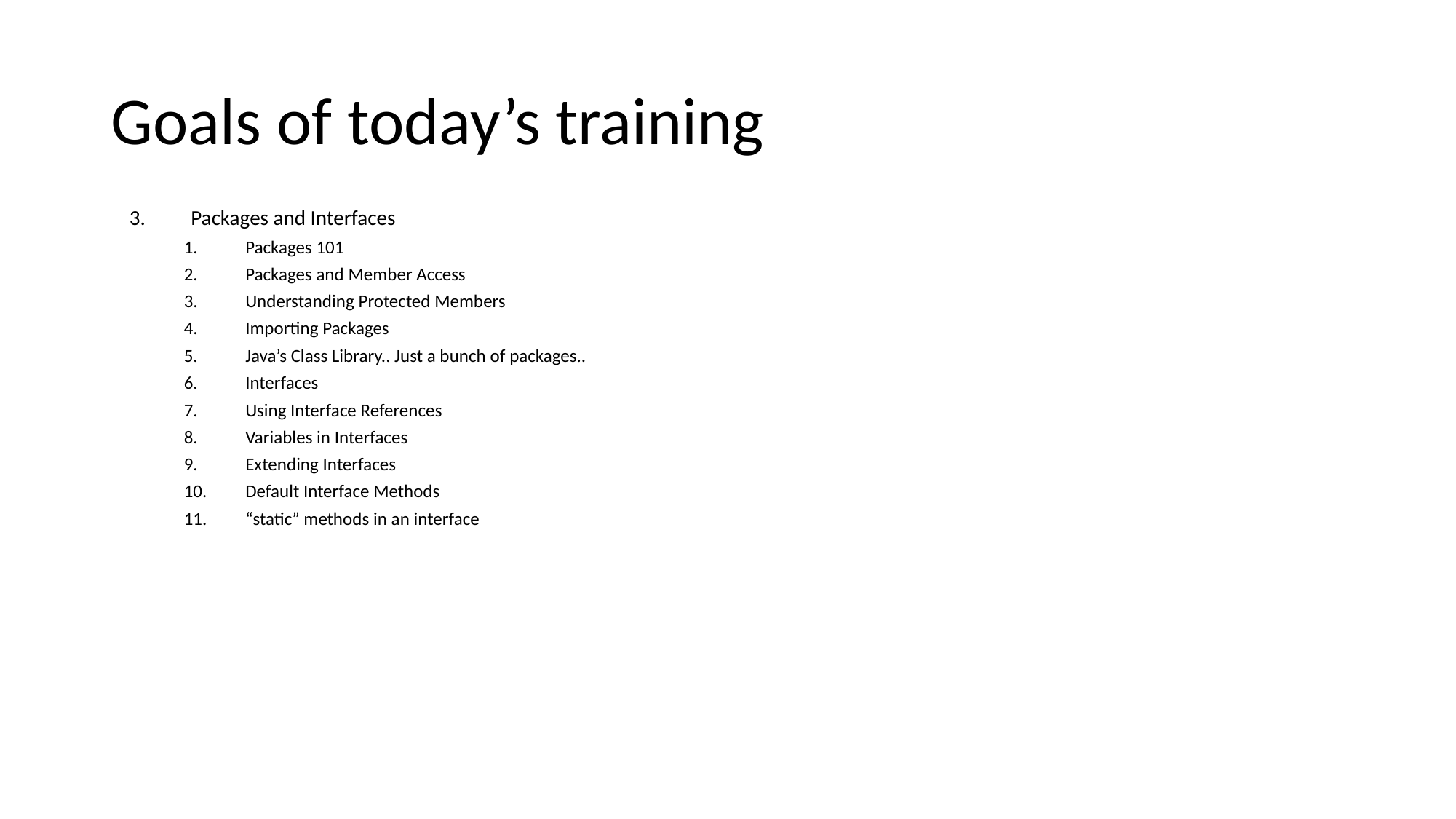

# Goals of today’s training

Packages and Interfaces
Packages 101
Packages and Member Access
Understanding Protected Members
Importing Packages
Java’s Class Library.. Just a bunch of packages..
Interfaces
Using Interface References
Variables in Interfaces
Extending Interfaces
Default Interface Methods
“static” methods in an interface